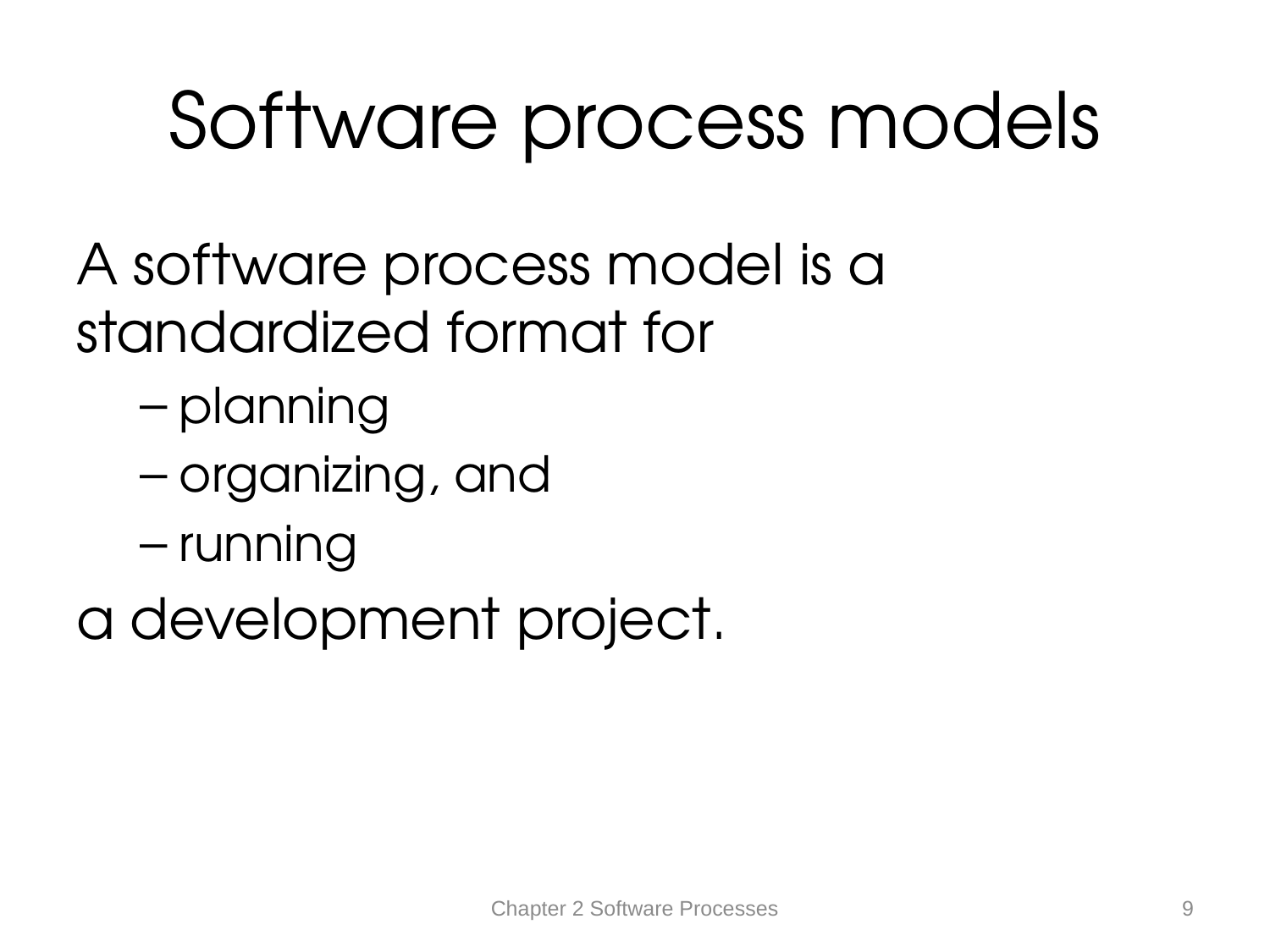

# Software process models
A software process model is a standardized format for
planning
organizing, and
running
a development project.
Chapter 2 Software Processes
9